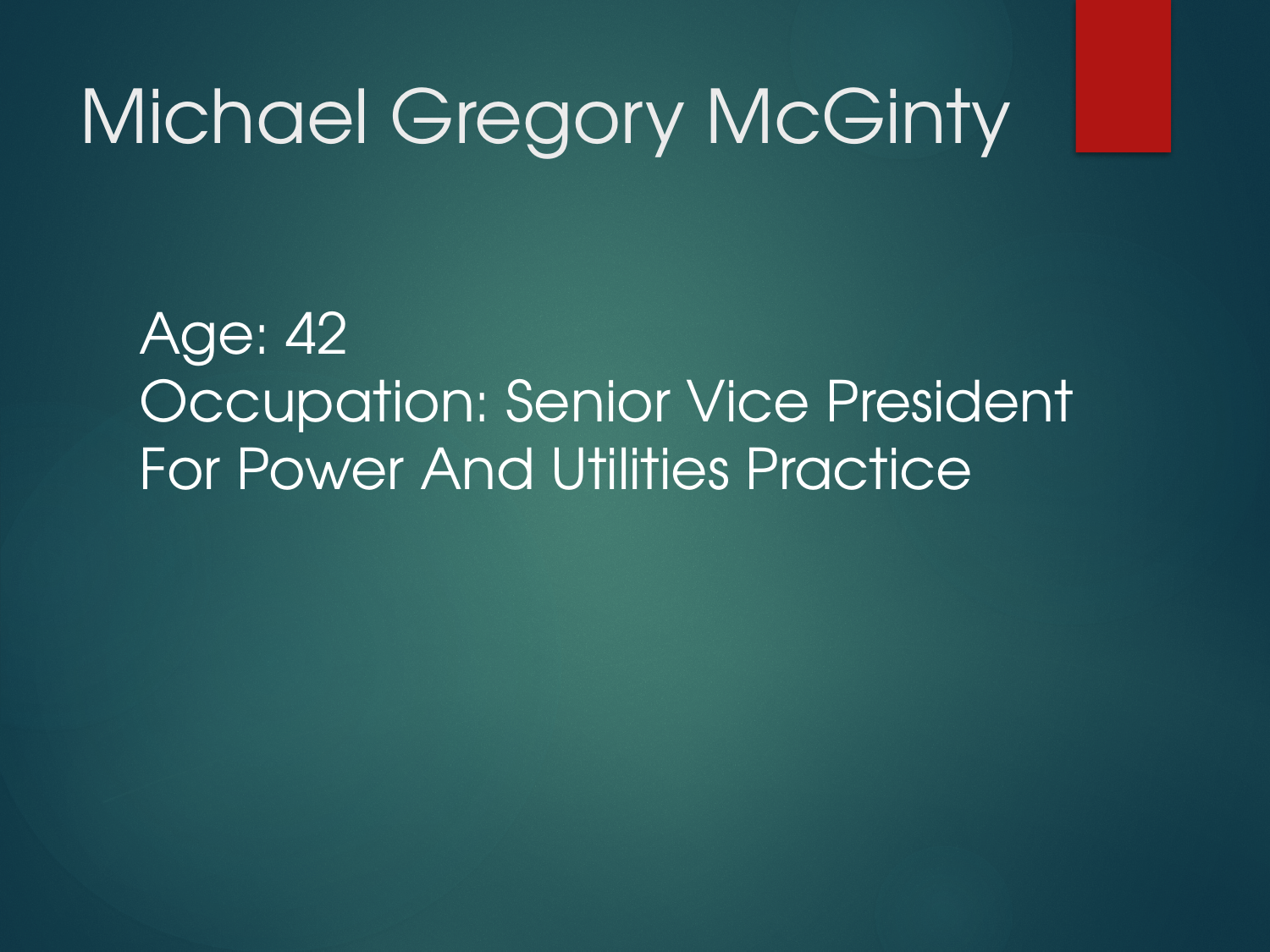

# Michael Gregory McGinty

Age: 42
Occupation: Senior Vice President For Power And Utilities Practice